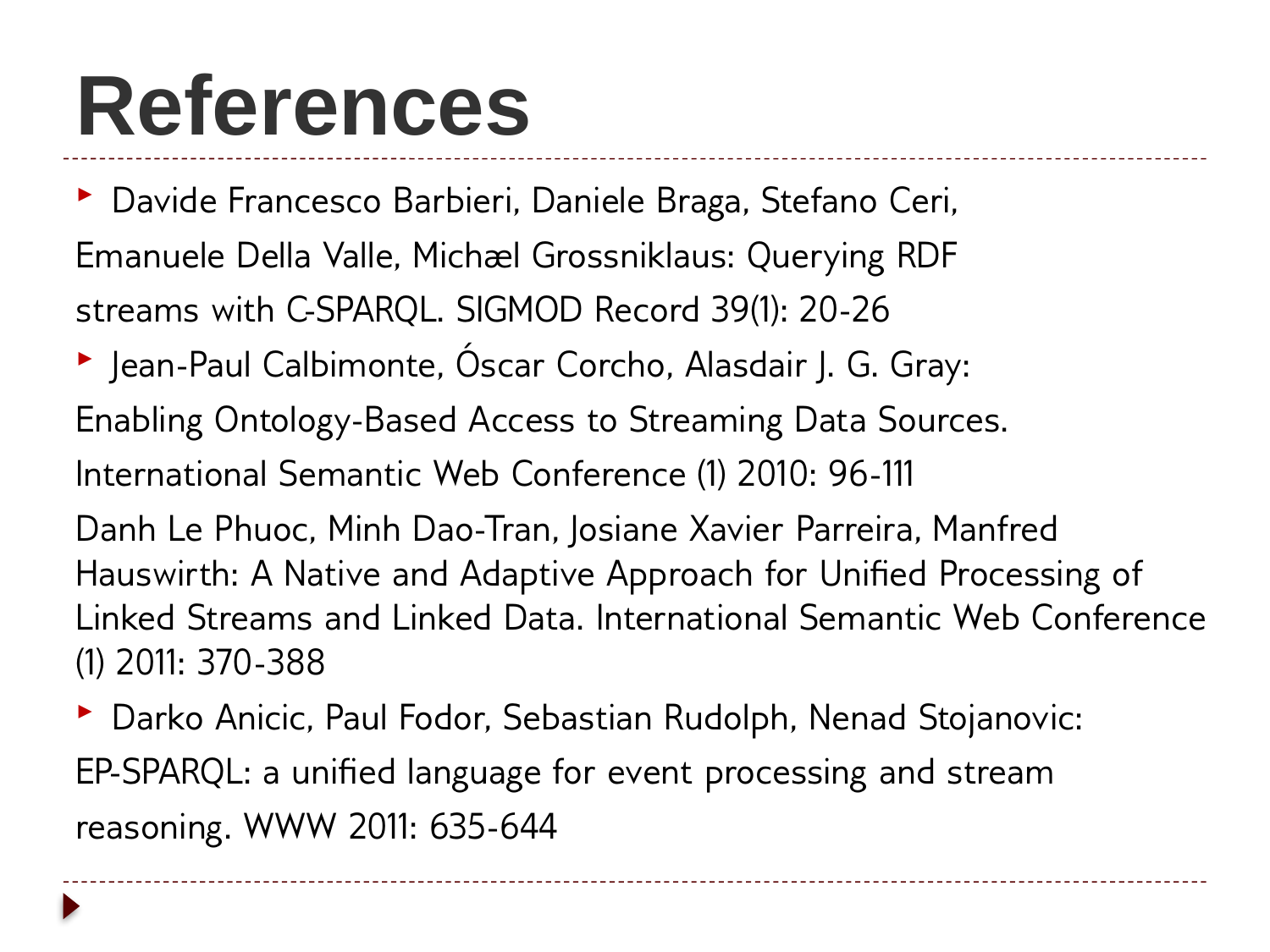

# References
Davide Francesco Barbieri, Daniele Braga, Stefano Ceri,
Emanuele Della Valle, Michael Grossniklaus: Querying RDF
streams with C-SPARQL. SIGMOD Record 39(1): 20-26
Jean-Paul Calbimonte, Óscar Corcho, Alasdair J. G. Gray:
Enabling Ontology-Based Access to Streaming Data Sources.
International Semantic Web Conference (1) 2010: 96-111
Danh Le Phuoc, Minh Dao-Tran, Josiane Xavier Parreira, Manfred Hauswirth: A Native and Adaptive Approach for Unified Processing of Linked Streams and Linked Data. International Semantic Web Conference (1) 2011: 370-388
Darko Anicic, Paul Fodor, Sebastian Rudolph, Nenad Stojanovic:
EP-SPARQL: a unified language for event processing and stream
reasoning. WWW 2011: 635-644